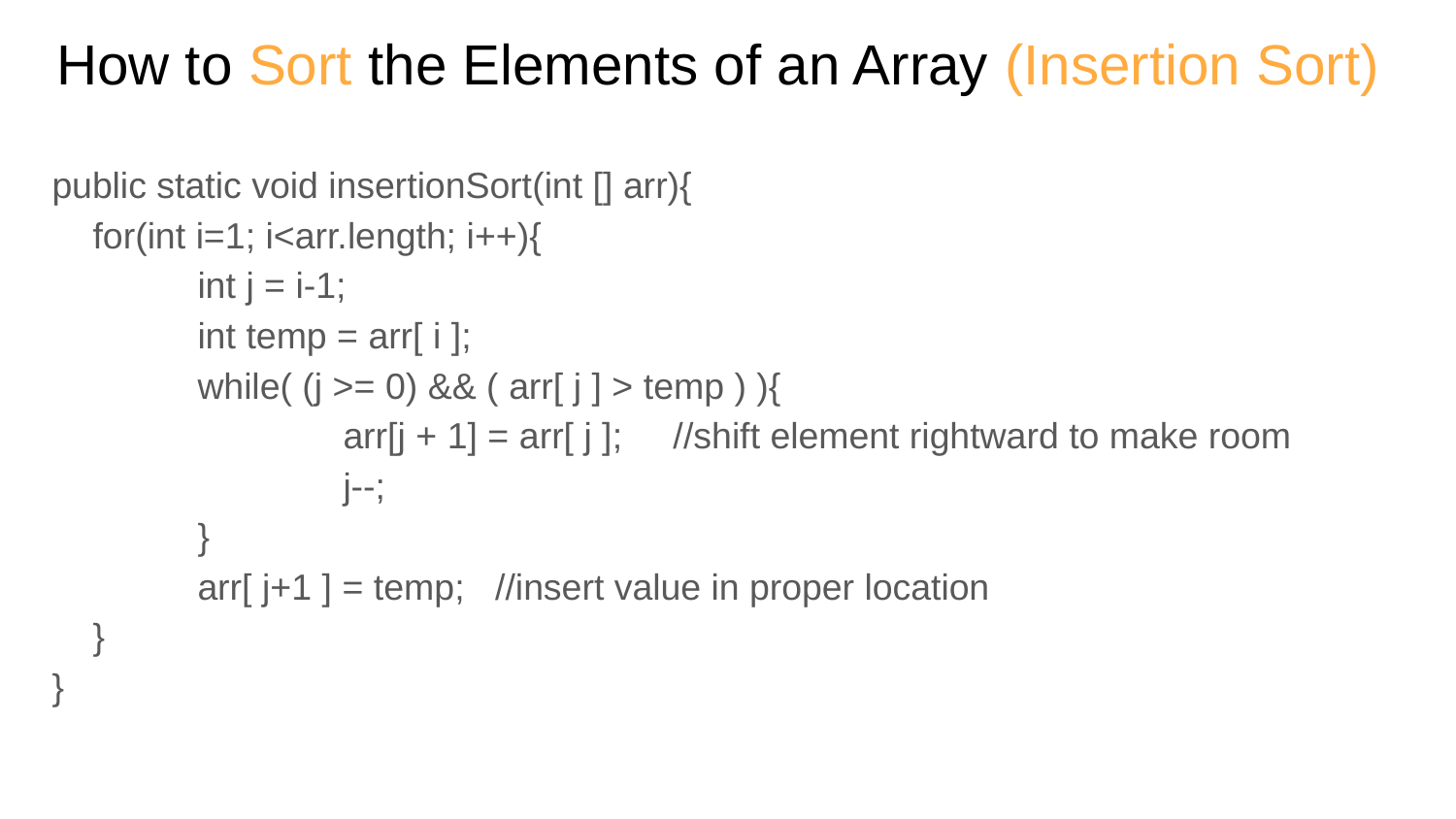

# How to Sort the Elements of an Array (Insertion Sort)

public static void insertionSort(int [] arr){
    for(int i=1; i<arr.length; i++){
	int j = i-1;
	int temp = arr[ i ];
	while( (j >= 0) && ( arr[ j ] > temp ) ){
		arr[j + 1] = arr[ j ];     //shift element rightward to make room
		j--;
	}
	arr[ j+1 ] = temp;   //insert value in proper location
    }
}